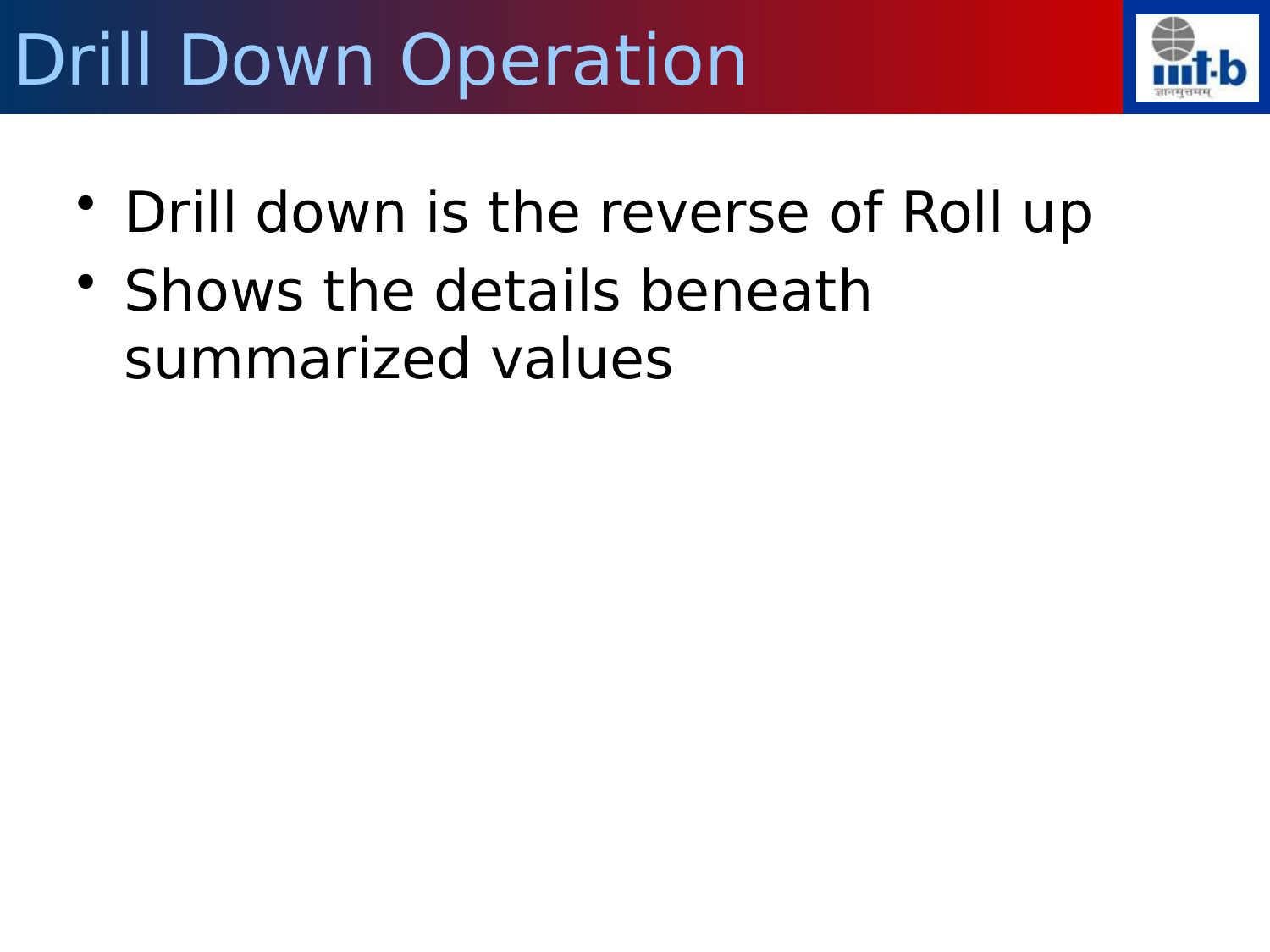

# Drill Down Operation
Drill down is the reverse of Roll up
Shows the details beneath summarized values